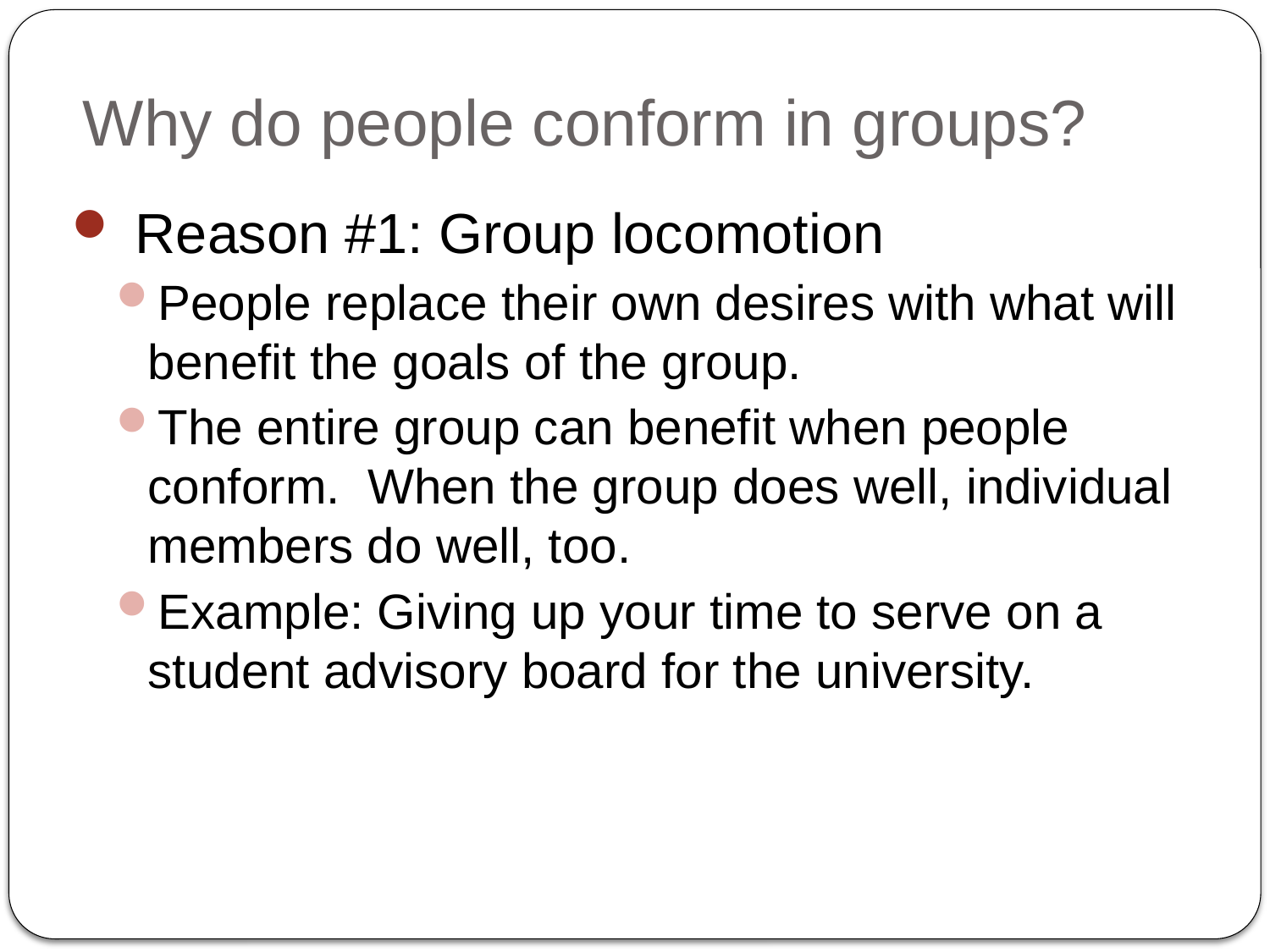

# Why do people conform in groups?
Reason #1: Group locomotion
People replace their own desires with what will benefit the goals of the group.
The entire group can benefit when people conform.  When the group does well, individual members do well, too.
Example: Giving up your time to serve on a student advisory board for the university.